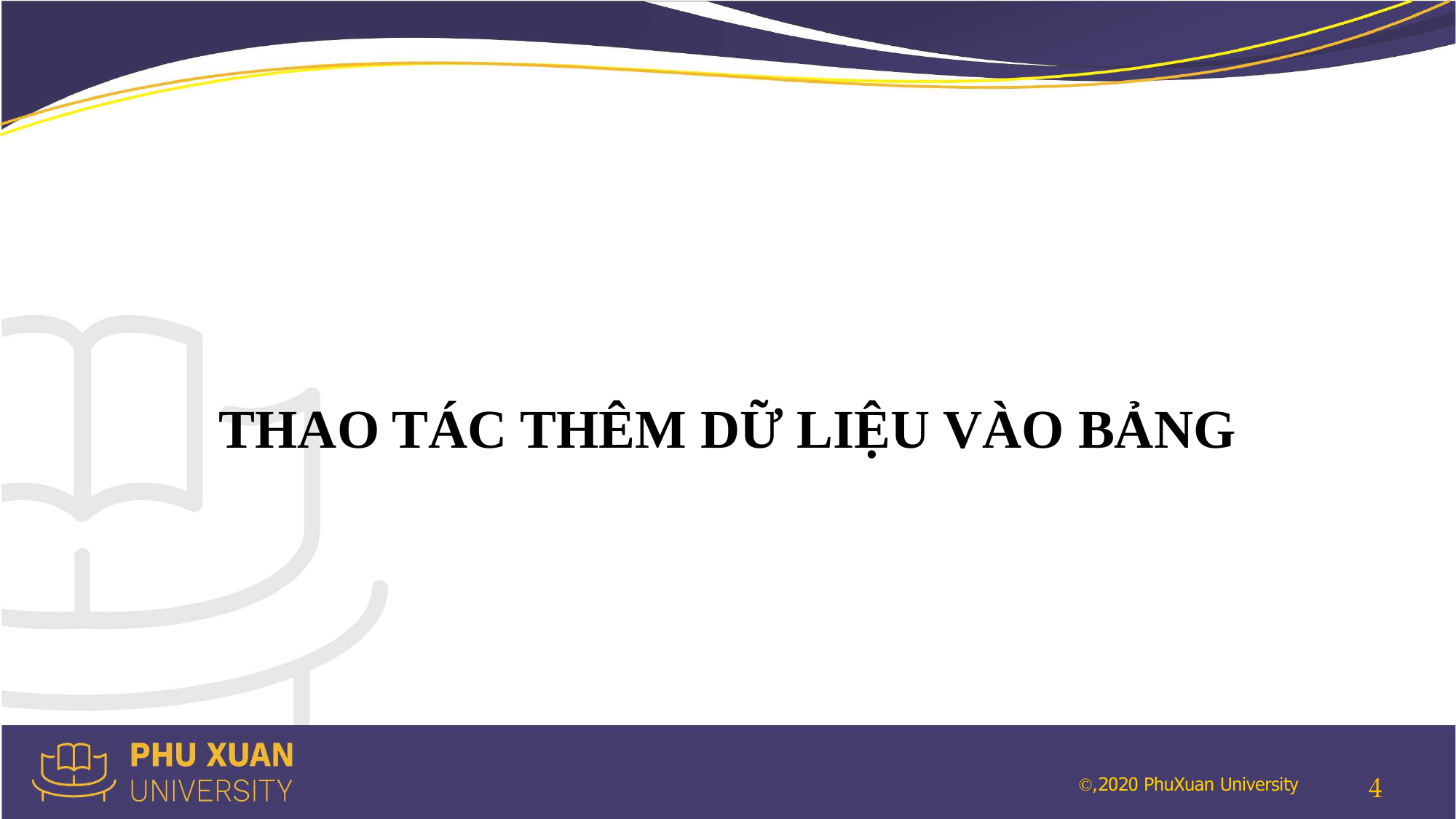

THAO TÁC THÊM DỮ LIỆU VÀO BẢNG
4